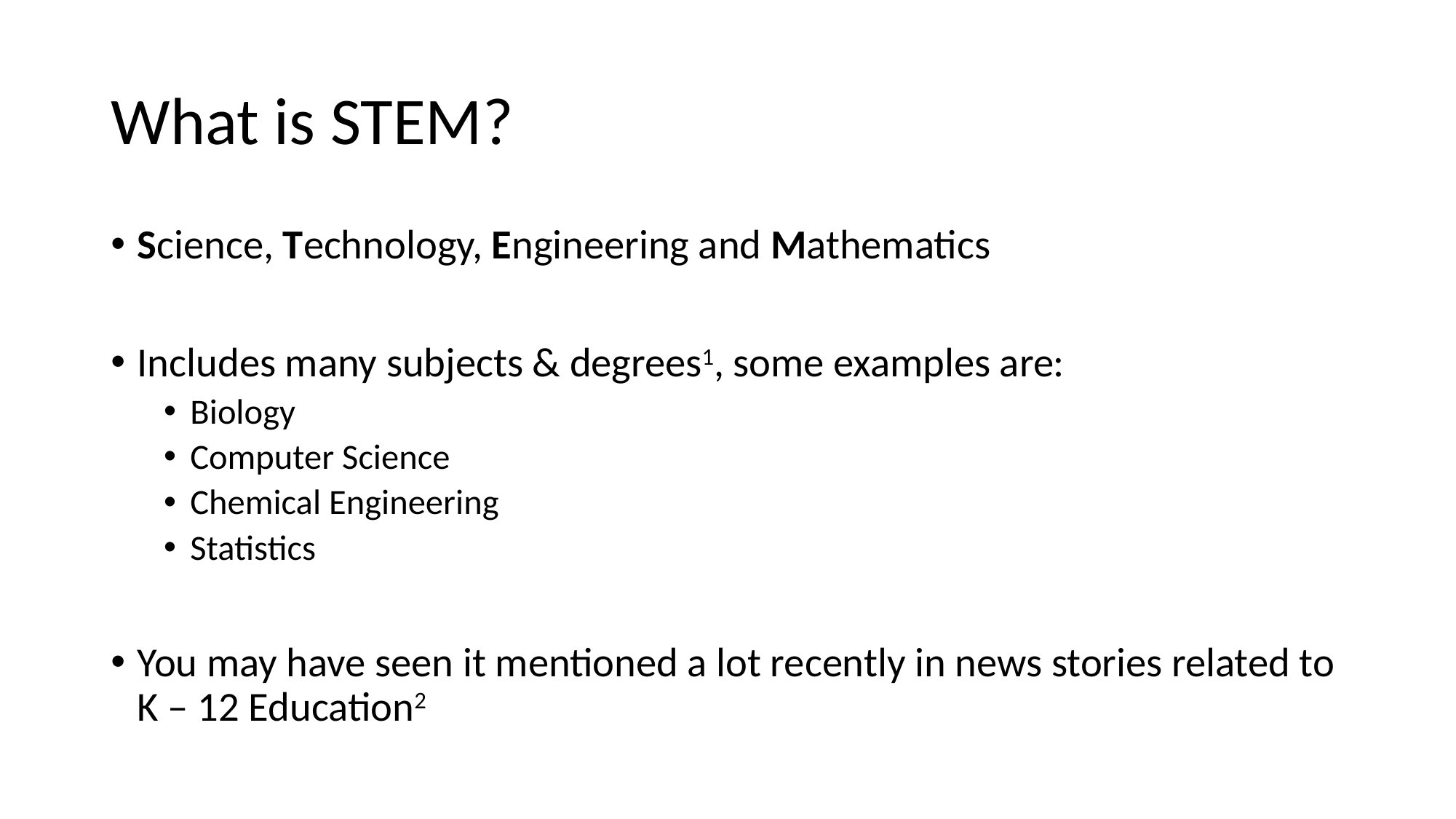

# What is STEM?
Science, Technology, Engineering and Mathematics

Includes many subjects & degrees1, some examples are:
Biology
Computer Science
Chemical Engineering
Statistics

You may have seen it mentioned a lot recently in news stories related to K – 12 Education2